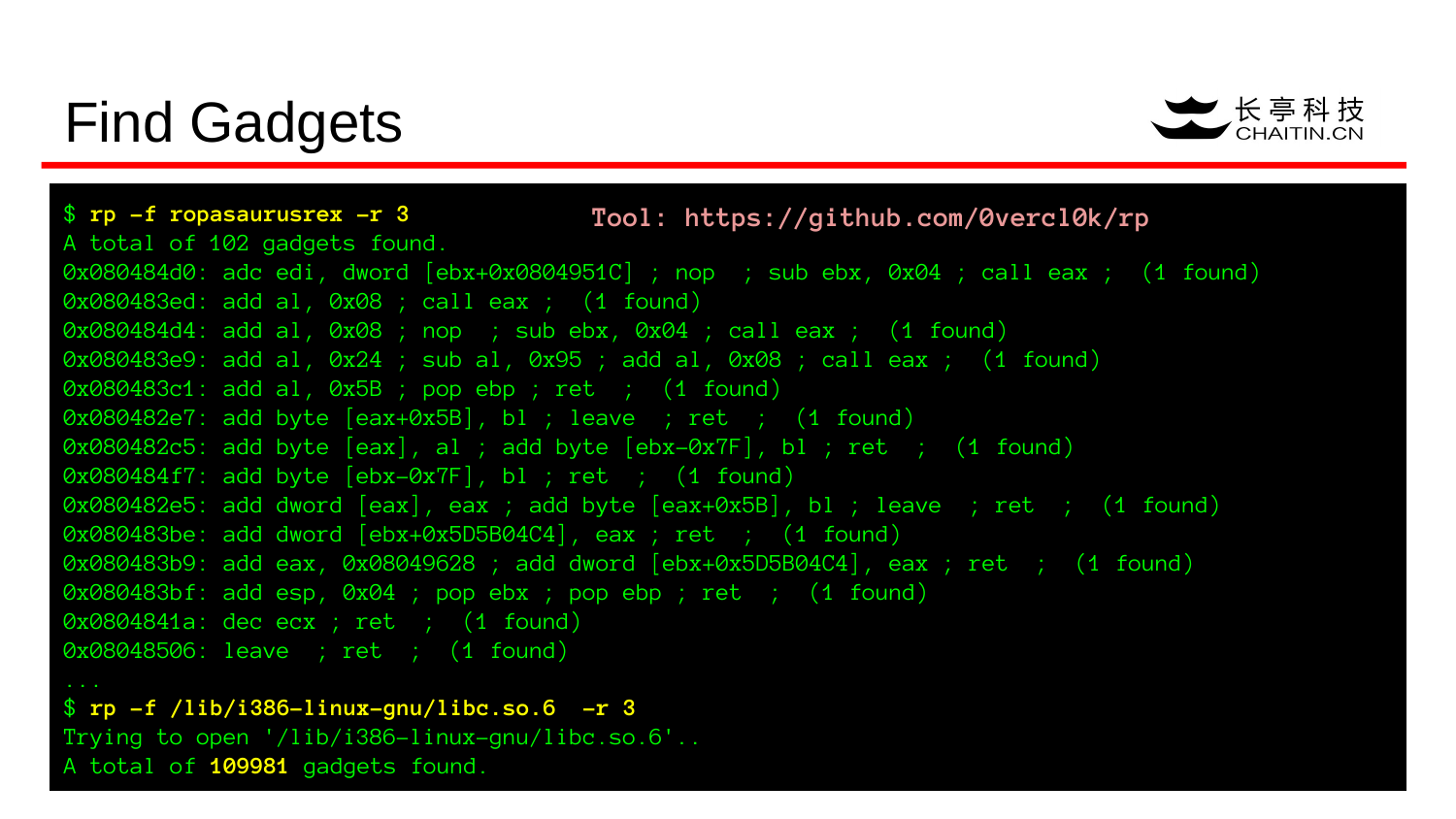

# Find Gadgets
$ rp -f ropasaurusrex -r 3
A total of 102 gadgets found.
0x080484d0: adc edi, dword [ebx+0x0804951C] ; nop  ; sub ebx, 0x04 ; call eax ;  (1 found)
0x080483ed: add al, 0x08 ; call eax ;  (1 found)
0x080484d4: add al, 0x08 ; nop  ; sub ebx, 0x04 ; call eax ;  (1 found)
0x080483e9: add al, 0x24 ; sub al, 0x95 ; add al, 0x08 ; call eax ;  (1 found)
0x080483c1: add al, 0x5B ; pop ebp ; ret  ;  (1 found)
0x080482e7: add byte [eax+0x5B], bl ; leave  ; ret  ;  (1 found)
0x080482c5: add byte [eax], al ; add byte [ebx-0x7F], bl ; ret  ;  (1 found)
0x080484f7: add byte [ebx-0x7F], bl ; ret  ;  (1 found)
0x080482e5: add dword [eax], eax ; add byte [eax+0x5B], bl ; leave  ; ret  ;  (1 found)
0x080483be: add dword [ebx+0x5D5B04C4], eax ; ret  ;  (1 found)
0x080483b9: add eax, 0x08049628 ; add dword [ebx+0x5D5B04C4], eax ; ret  ;  (1 found)
0x080483bf: add esp, 0x04 ; pop ebx ; pop ebp ; ret  ;  (1 found)
0x0804841a: dec ecx ; ret  ;  (1 found)
0x08048506: leave  ; ret  ;  (1 found)
...
$ rp -f /lib/i386-linux-gnu/libc.so.6  -r 3
Trying to open '/lib/i386-linux-gnu/libc.so.6'..
A total of 109981 gadgets found.
Tool: https://github.com/0vercl0k/rp